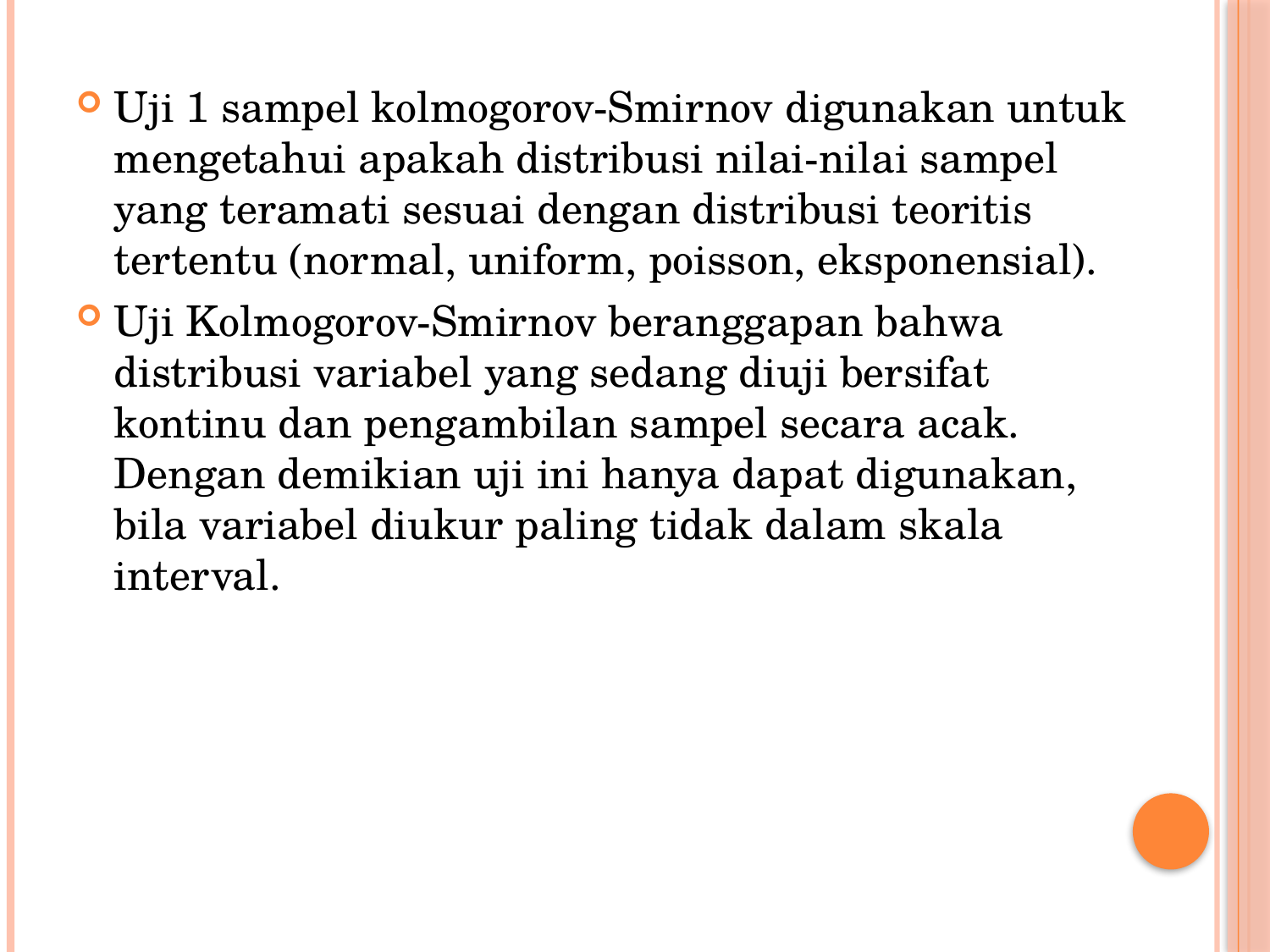

Uji 1 sampel kolmogorov-Smirnov digunakan untuk mengetahui apakah distribusi nilai-nilai sampel yang teramati sesuai dengan distribusi teoritis tertentu (normal, uniform, poisson, eksponensial).
Uji Kolmogorov-Smirnov beranggapan bahwa distribusi variabel yang sedang diuji bersifat kontinu dan pengambilan sampel secara acak. Dengan demikian uji ini hanya dapat digunakan, bila variabel diukur paling tidak dalam skala interval.